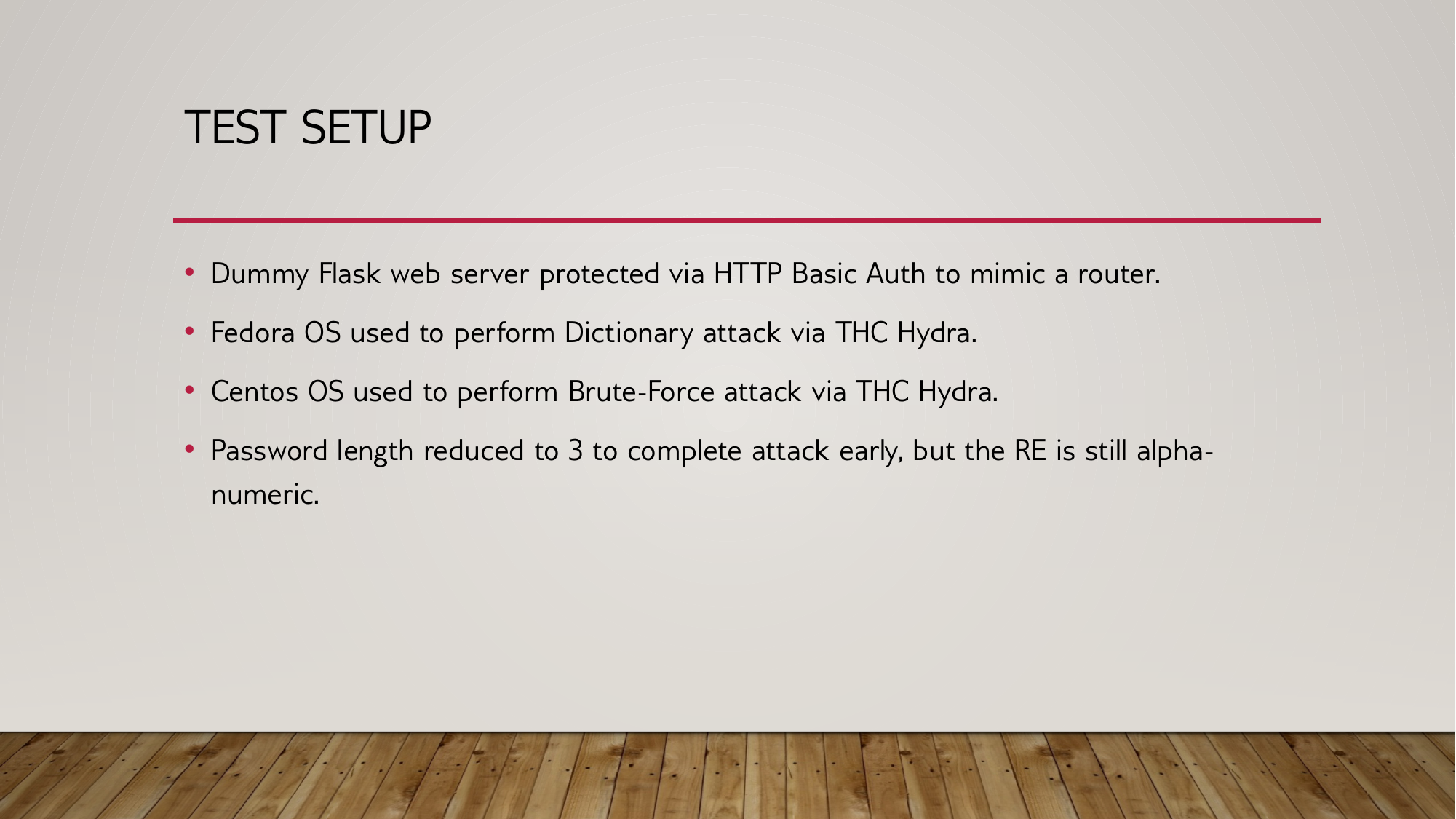

# Test Setup
Dummy Flask web server protected via HTTP Basic Auth to mimic a router.
Fedora OS used to perform Dictionary attack via THC Hydra.
Centos OS used to perform Brute-Force attack via THC Hydra.
Password length reduced to 3 to complete attack early, but the RE is still alpha-numeric.